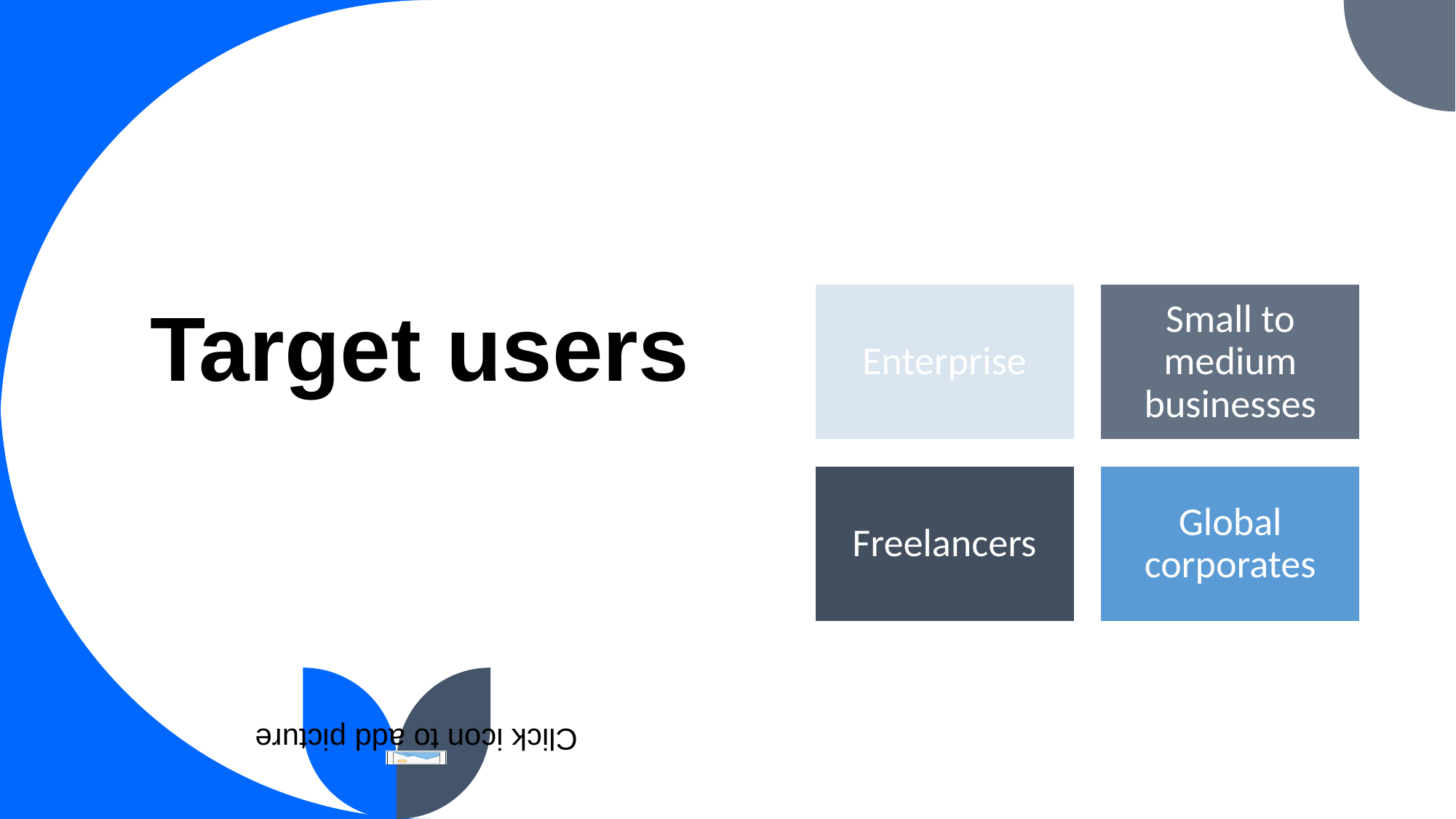

# Target users
Enterprise
Small to medium businesses
Freelancers
Global corporates